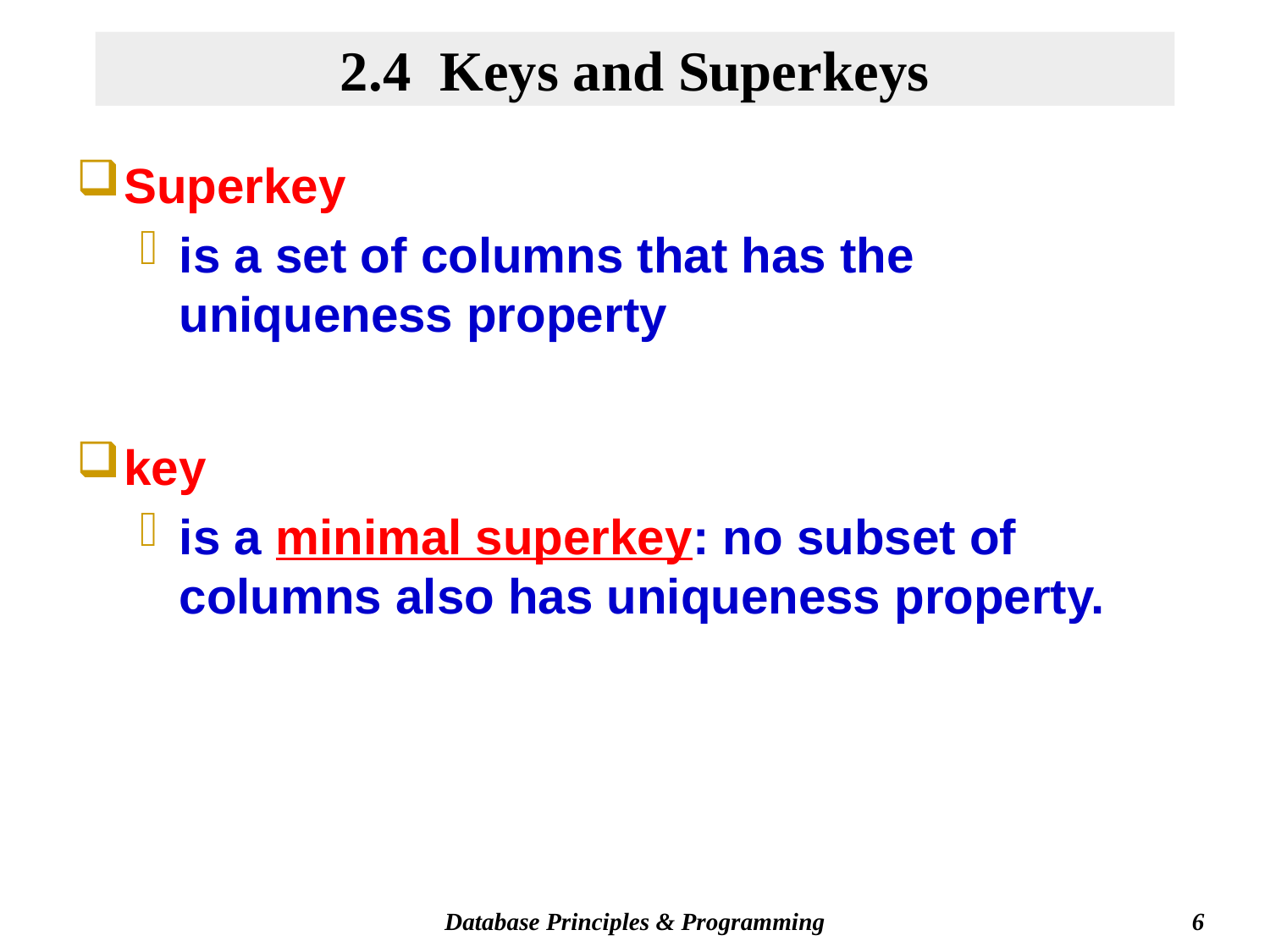

# 2.4  Keys and Superkeys
Superkey
is a set of columns that has the uniqueness property

key
is a minimal superkey: no subset of columns also has uniqueness property.

Database Principles & Programming
6